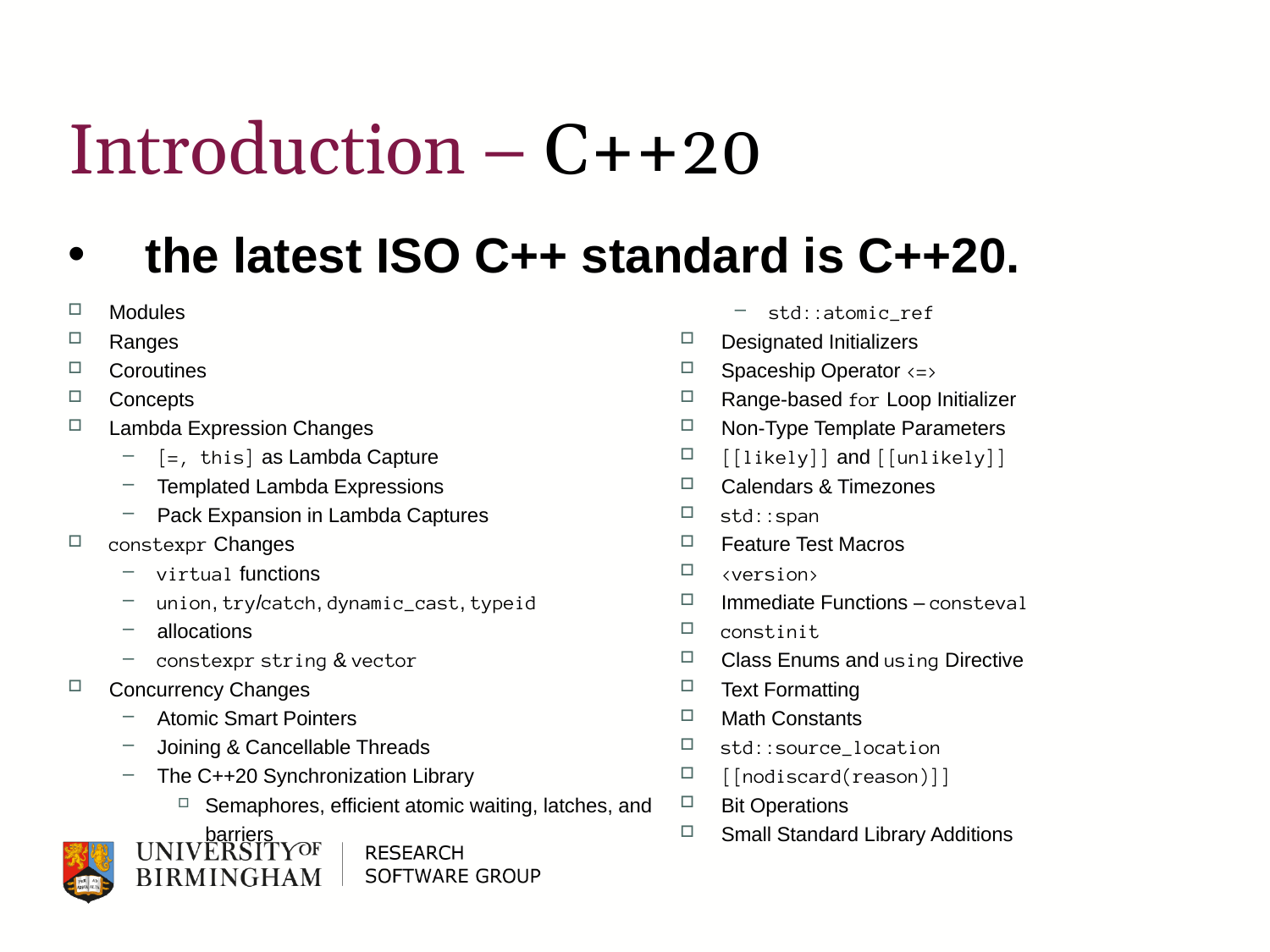

# Introduction – C++20

 the latest ISO C++ standard is C++20.
Modules
Ranges
Coroutines
Concepts
Lambda Expression Changes
[=, this] as Lambda Capture
Templated Lambda Expressions
Pack Expansion in Lambda Captures
constexpr Changes
virtual functions
union, try/catch, dynamic_cast, typeid
allocations
constexpr string & vector
Concurrency Changes
Atomic Smart Pointers
Joining & Cancellable Threads
The C++20 Synchronization Library
Semaphores, efficient atomic waiting, latches, and barriers
std::atomic_ref
Designated Initializers
Spaceship Operator <=>
Range-based for Loop Initializer
Non-Type Template Parameters
[[likely]] and [[unlikely]]
Calendars & Timezones
std::span
Feature Test Macros
<version>
Immediate Functions – consteval
constinit
Class Enums and using Directive
Text Formatting
Math Constants
std::source_location
[[nodiscard(reason)]]
Bit Operations
Small Standard Library Additions